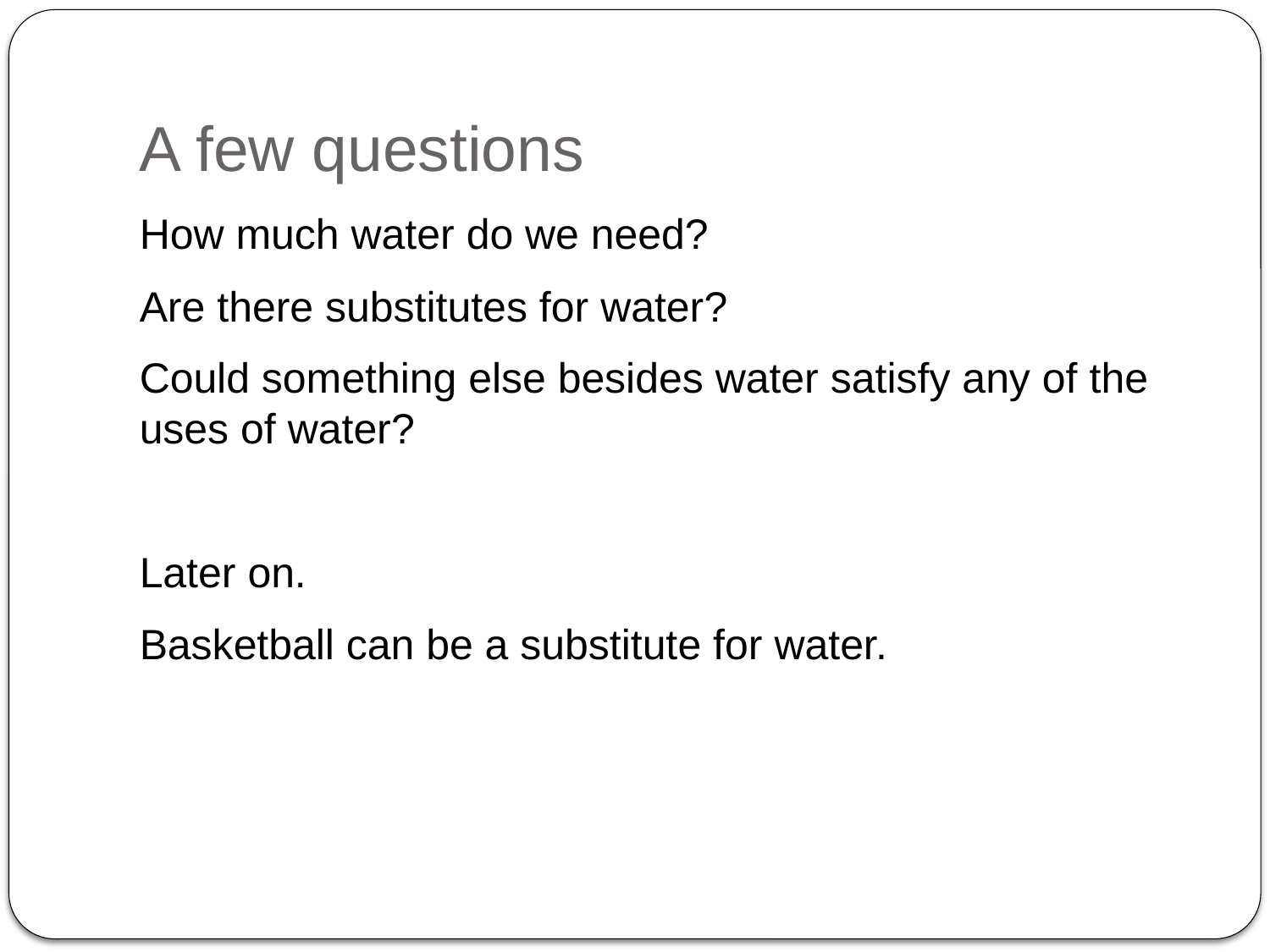

# A few questions
How much water do we need?
Are there substitutes for water?
Could something else besides water satisfy any of the uses of water?

Later on.
Basketball can be a substitute for water.